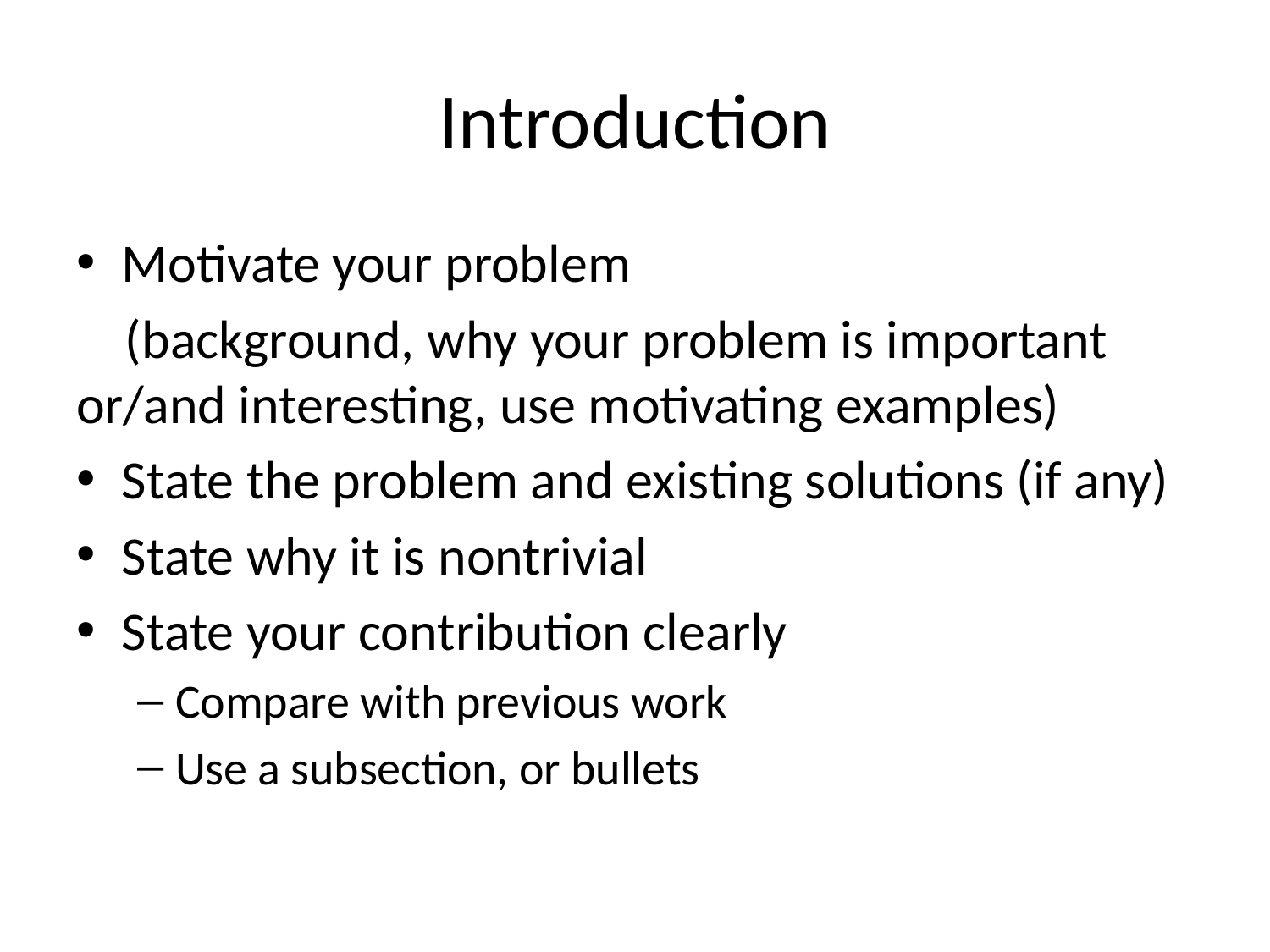

# Introduction
Motivate your problem
    (background, why your problem is important or/and interesting, use motivating examples)
State the problem and existing solutions (if any)
State why it is nontrivial
State your contribution clearly
Compare with previous work
Use a subsection, or bullets